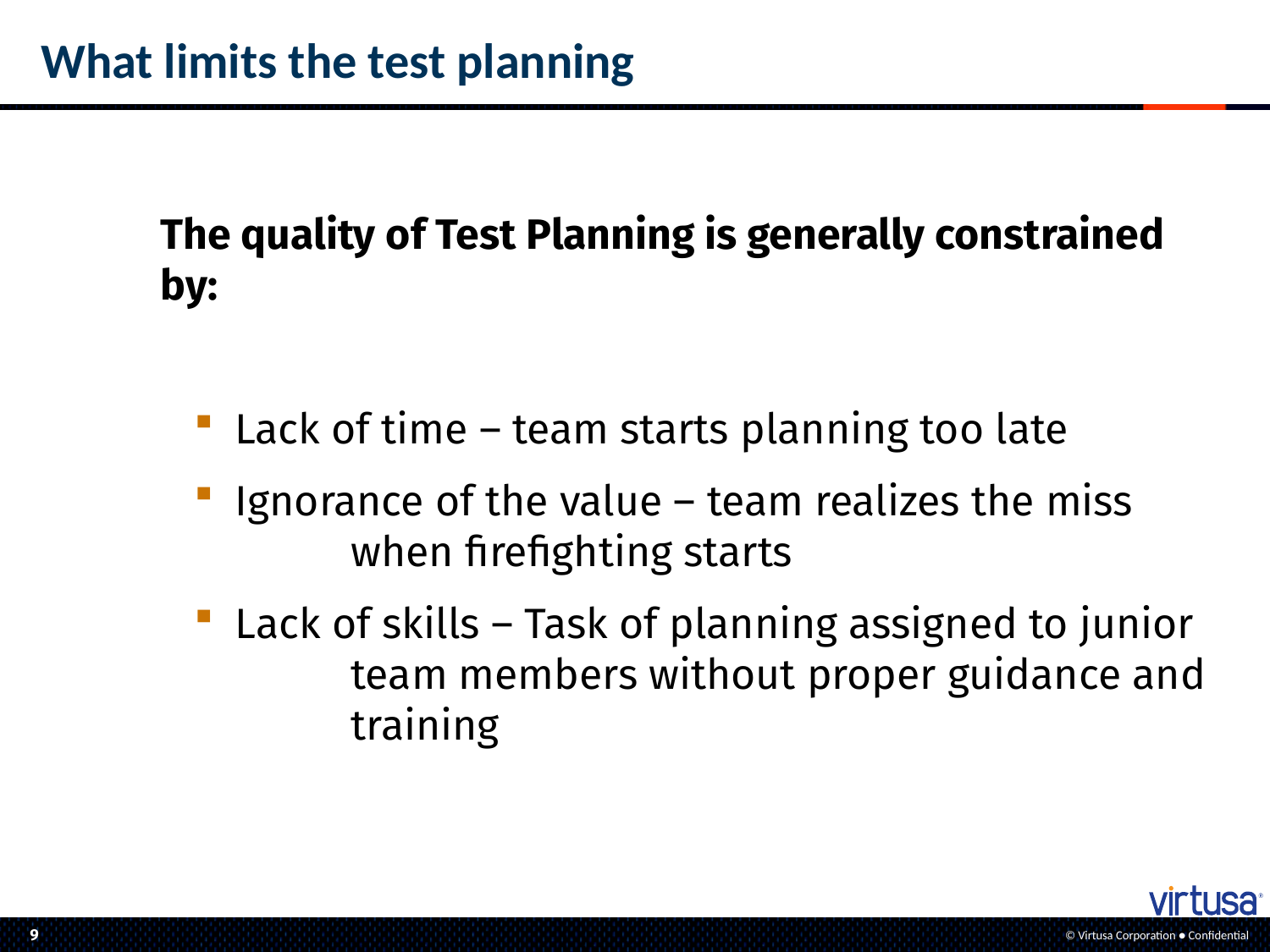

# What limits the test planning
The quality of Test Planning is generally constrained by:

 Lack of time – team starts planning too late
 Ignorance of the value – team realizes the miss 	when firefighting starts
 Lack of skills – Task of planning assigned to junior 	team members without proper guidance and 	training
9